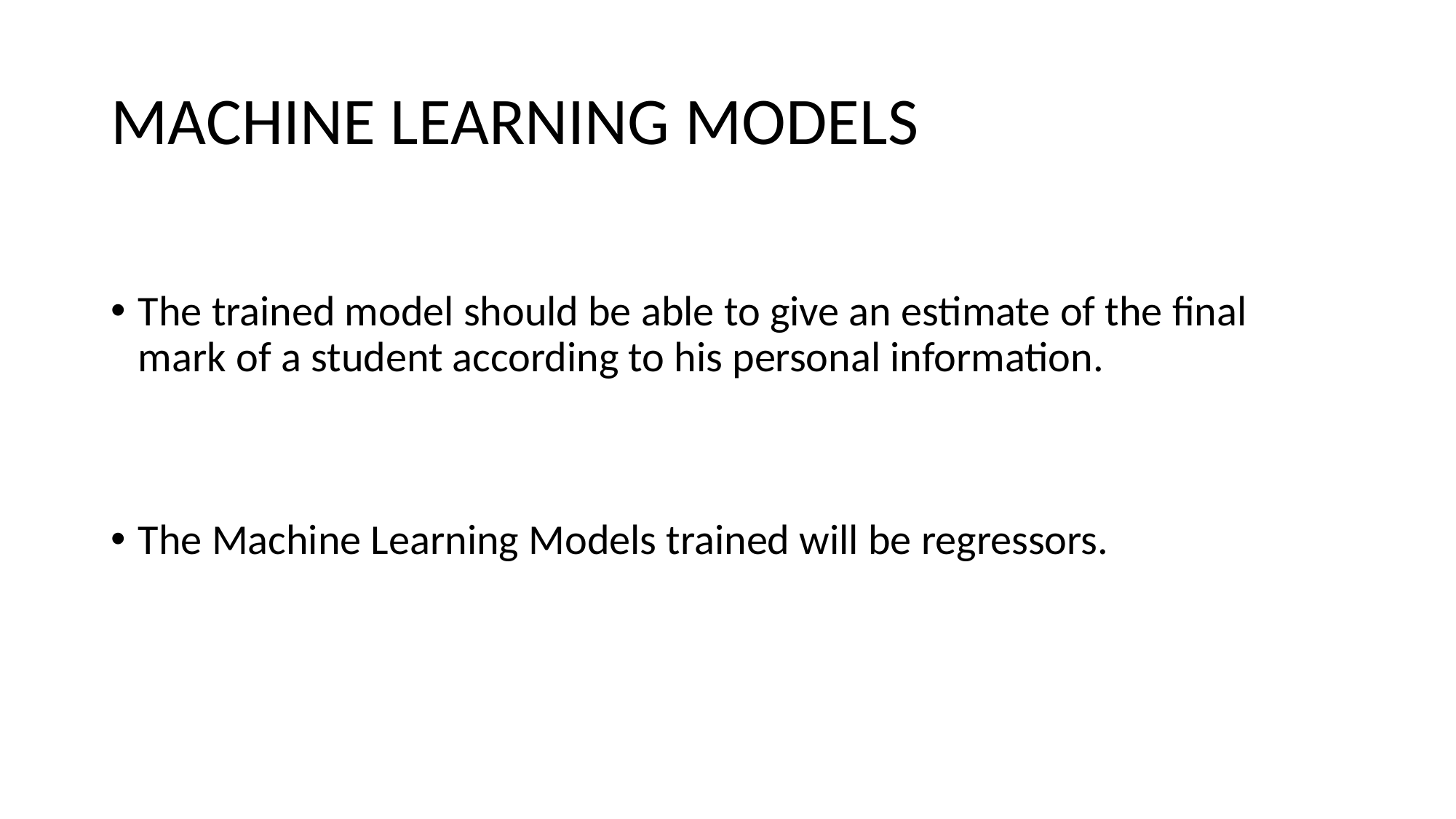

# MACHINE LEARNING MODELS

The trained model should be able to give an estimate of the final mark of a student according to his personal information.

The Machine Learning Models trained will be regressors.